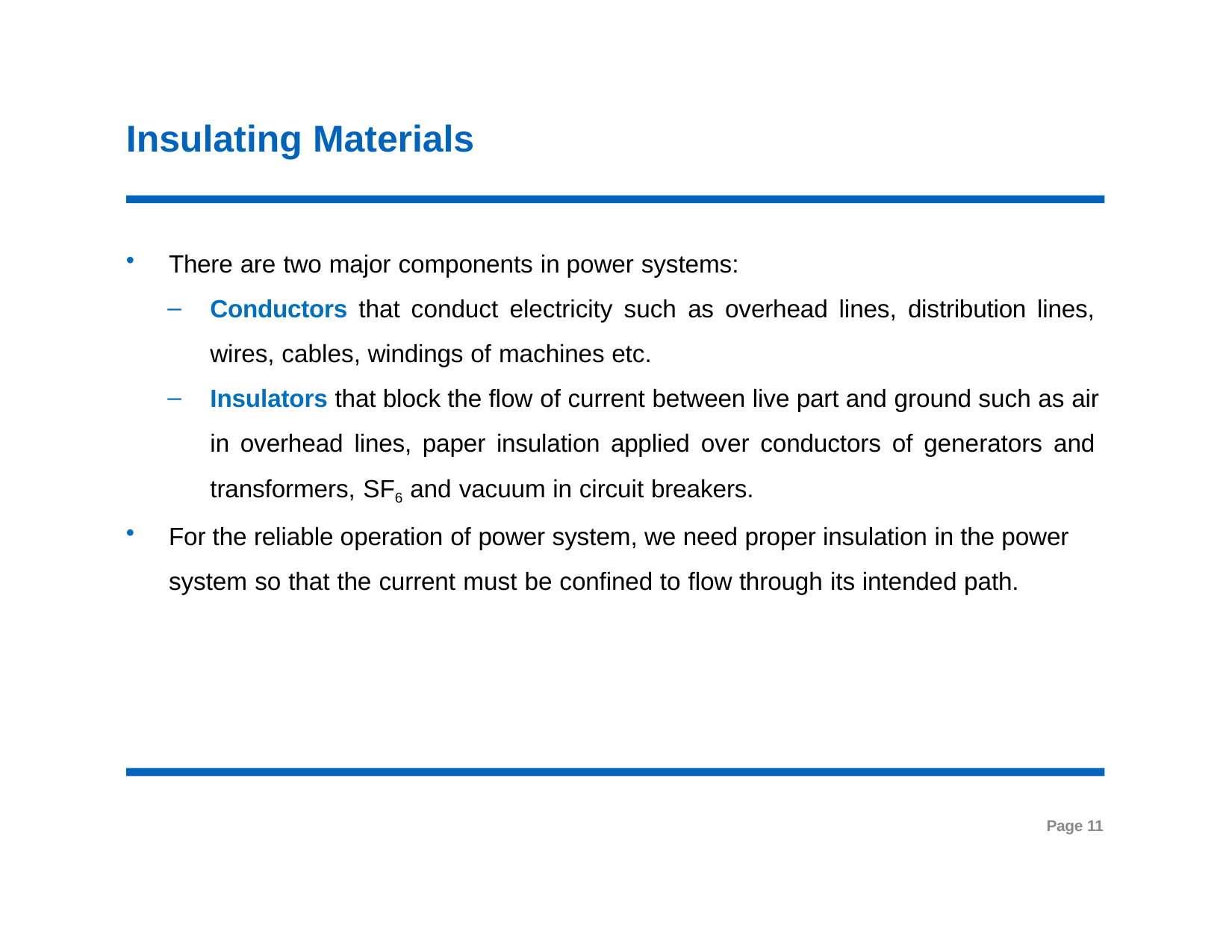

# Insulating Materials
There are two major components in power systems:
Conductors that conduct electricity such as overhead lines, distribution lines,  wires, cables, windings of machines etc.
Insulators that block the flow of current between live part and ground such as air  in overhead lines, paper insulation applied over conductors of generators and  transformers, SF6 and vacuum in circuit breakers.
For the reliable operation of power system, we need proper insulation in the power  system so that the current must be confined to flow through its intended path.
Page 11